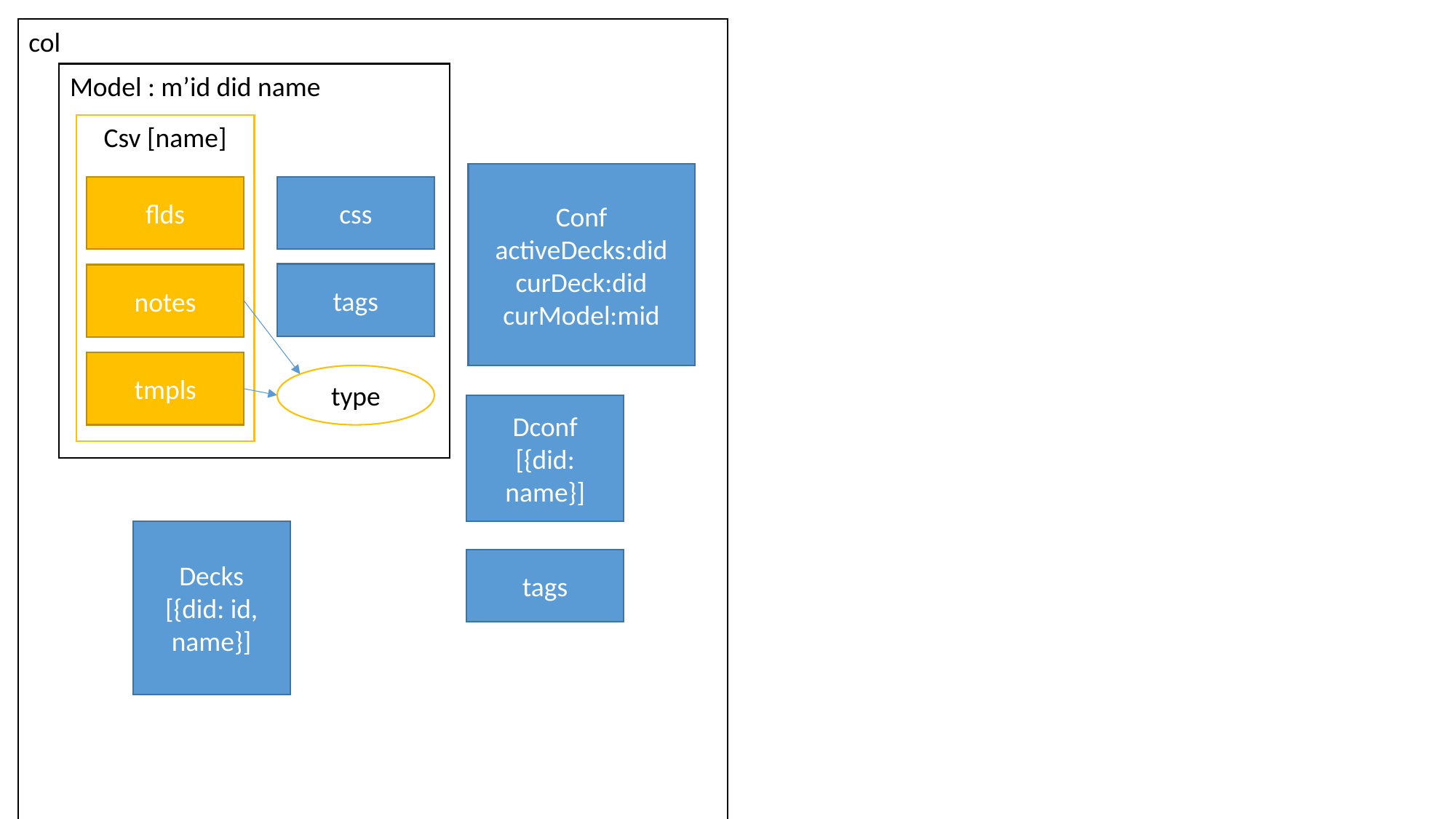

col
Model : m’id did name
Csv [name]
Conf
activeDecks:did
curDeck:did
curModel:mid
css
flds
tags
notes
tmpls
type
Dconf
[{did: name}]
Decks
[{did: id, name}]
tags